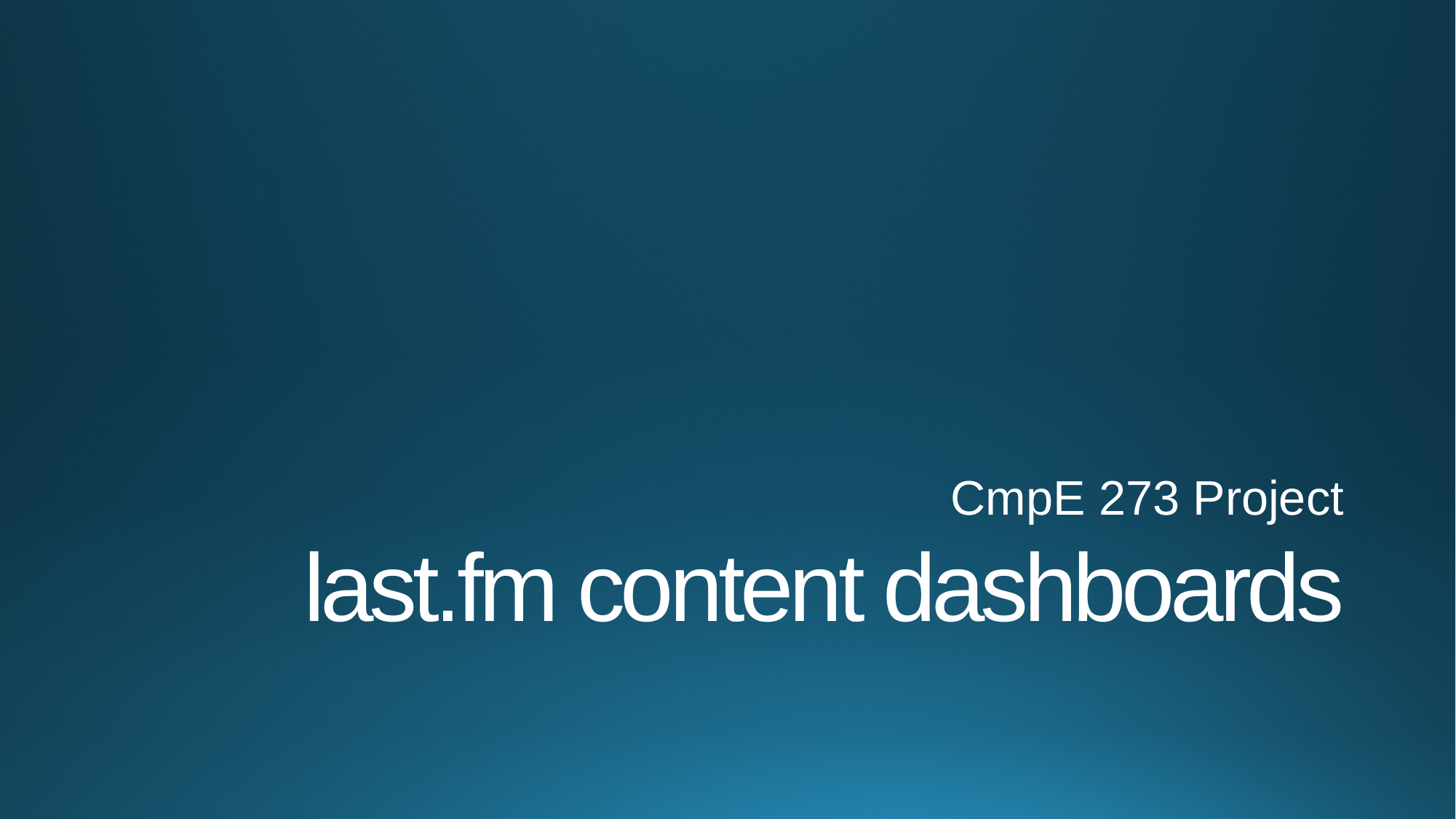

CmpE 273 Project
# last.fm content dashboards